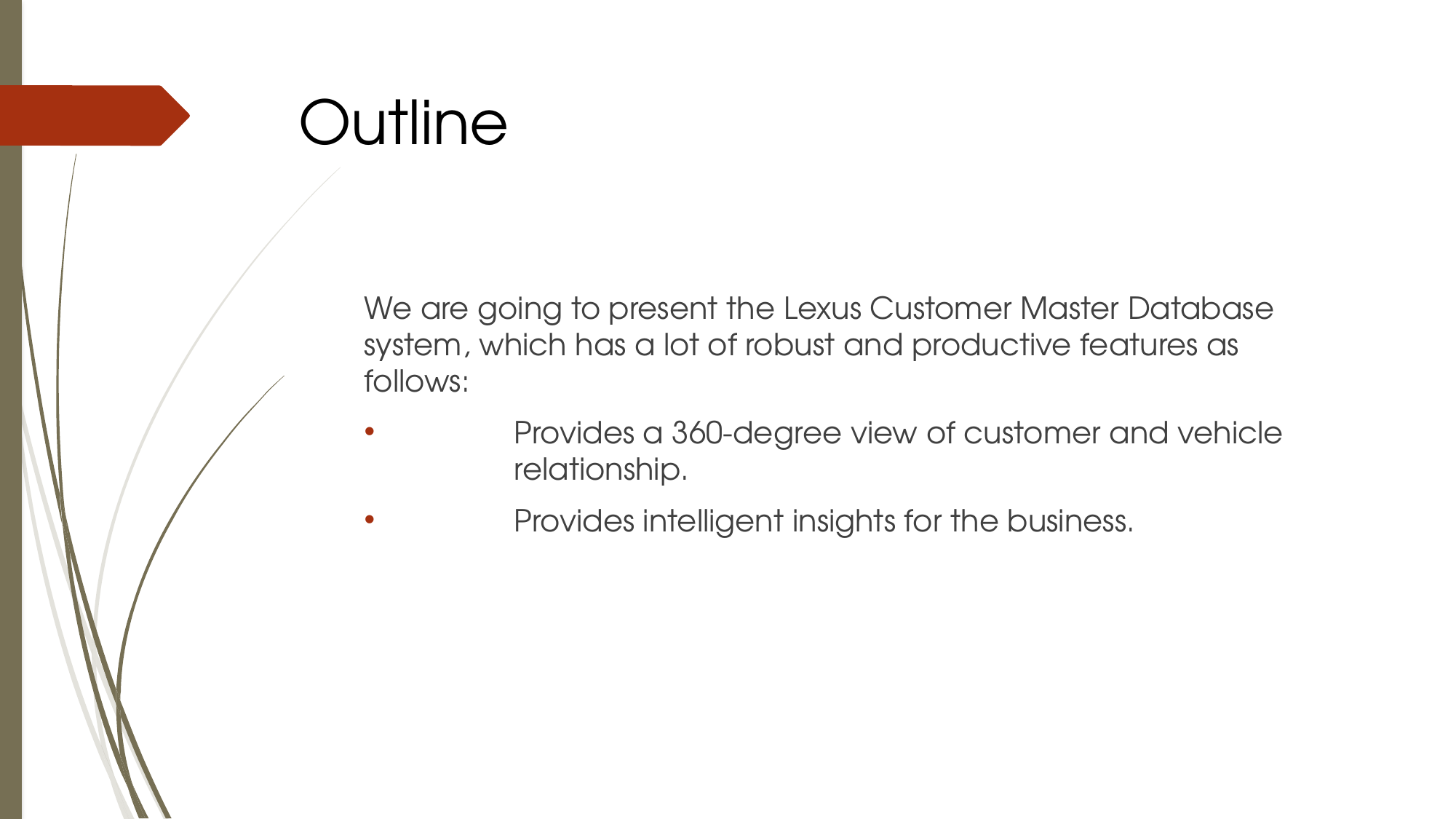

# Outline
We are going to present the Lexus Customer Master Database system, which has a lot of robust and productive features as follows:
	Provides a 360-degree view of customer and vehicle 	relationship.
	Provides intelligent insights for the business.